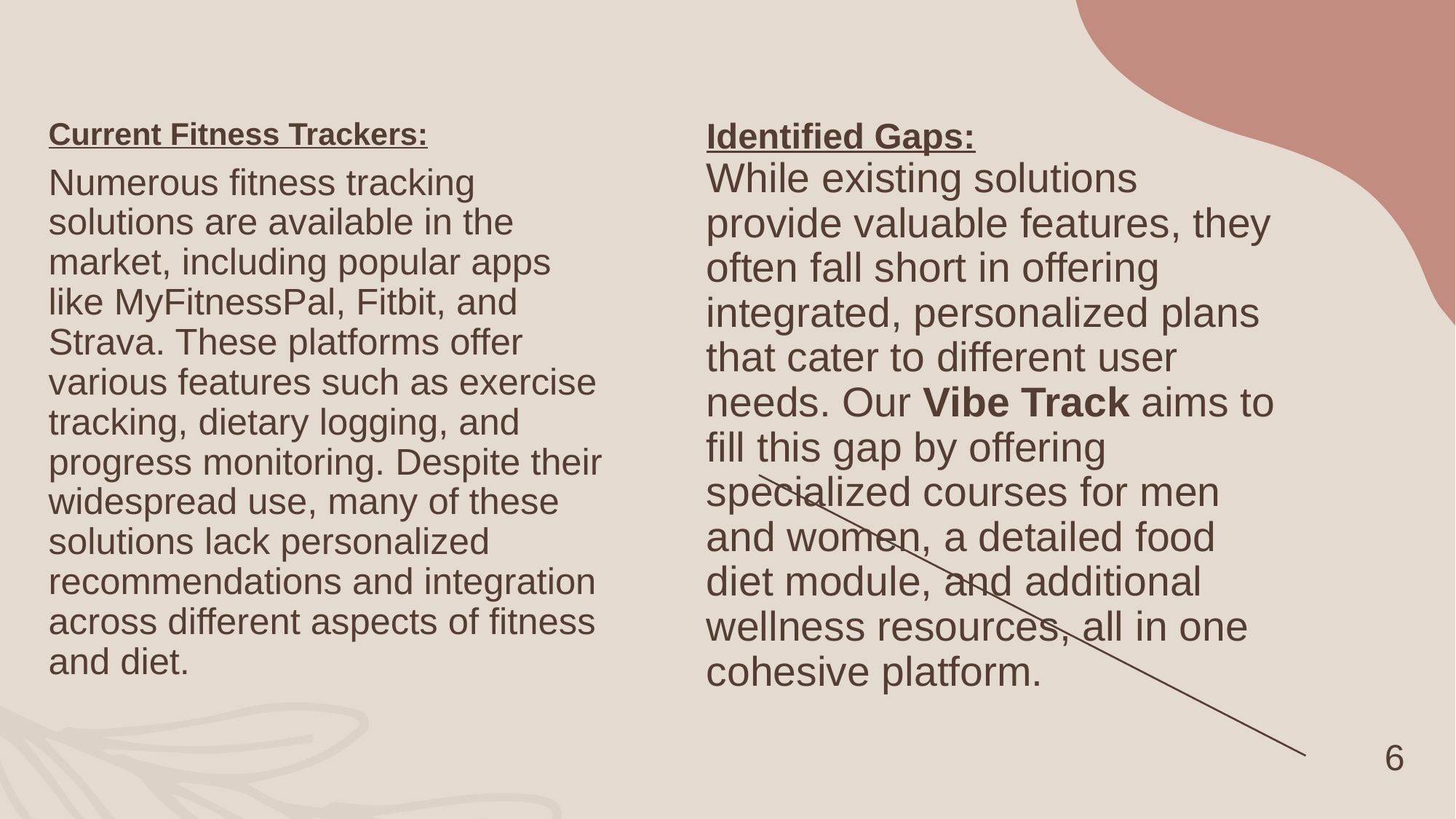

#
Current Fitness Trackers:
Numerous fitness tracking solutions are available in the market, including popular apps like MyFitnessPal, Fitbit, and Strava. These platforms offer various features such as exercise tracking, dietary logging, and progress monitoring. Despite their widespread use, many of these solutions lack personalized recommendations and integration across different aspects of fitness and diet.
Identified Gaps:
While existing solutions provide valuable features, they often fall short in offering integrated, personalized plans that cater to different user needs. Our Vibe Track aims to fill this gap by offering specialized courses for men and women, a detailed food diet module, and additional wellness resources, all in one cohesive platform.
6